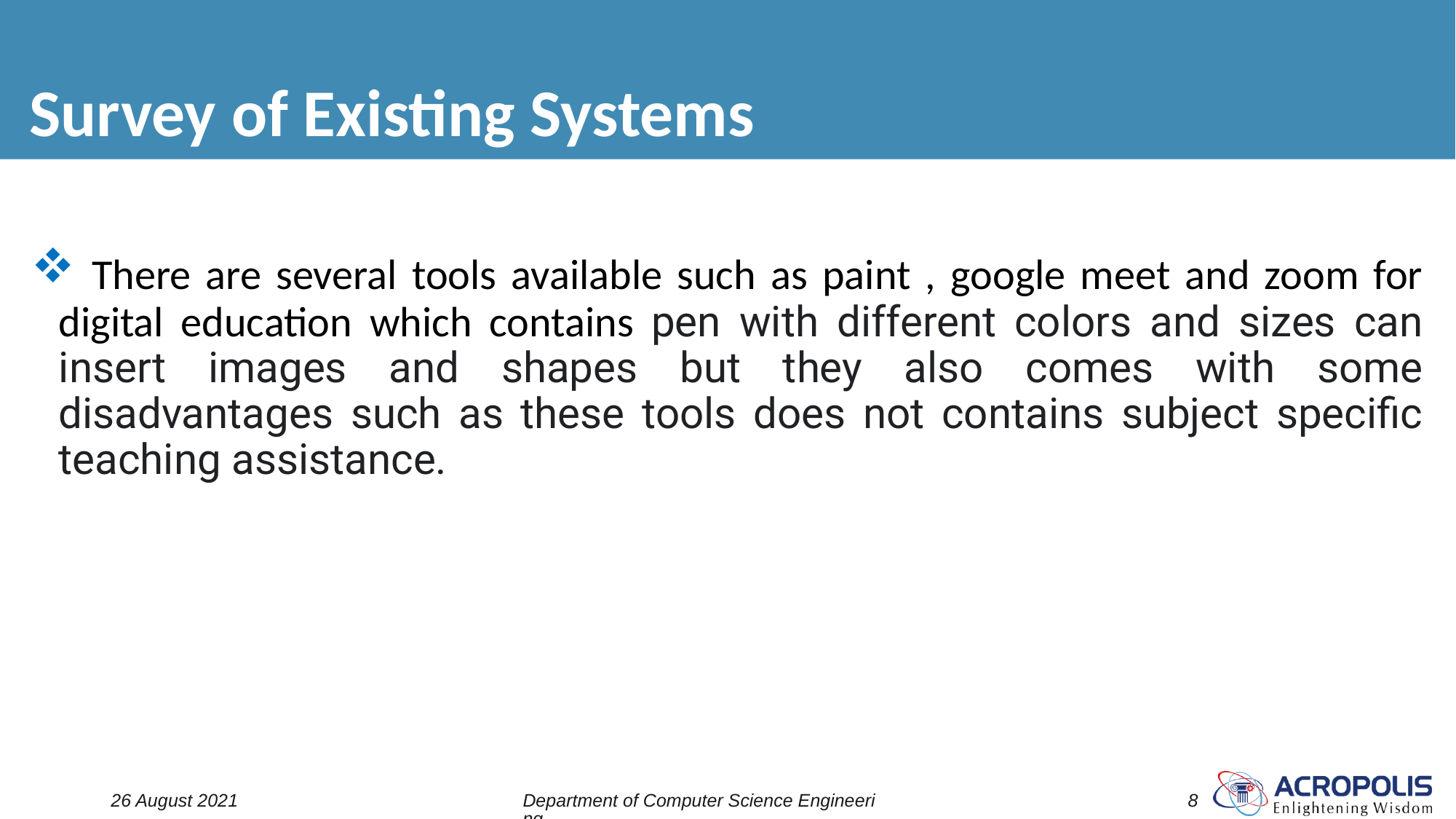

# Survey of Existing Systems

 There are several tools available such as paint , google meet and zoom for digital education which contains pen with different colors and sizes can insert images and shapes but they also comes with some disadvantages such as these tools does not contains subject specific teaching assistance.

26 August 2021
Department of Computer Science Engineering
8